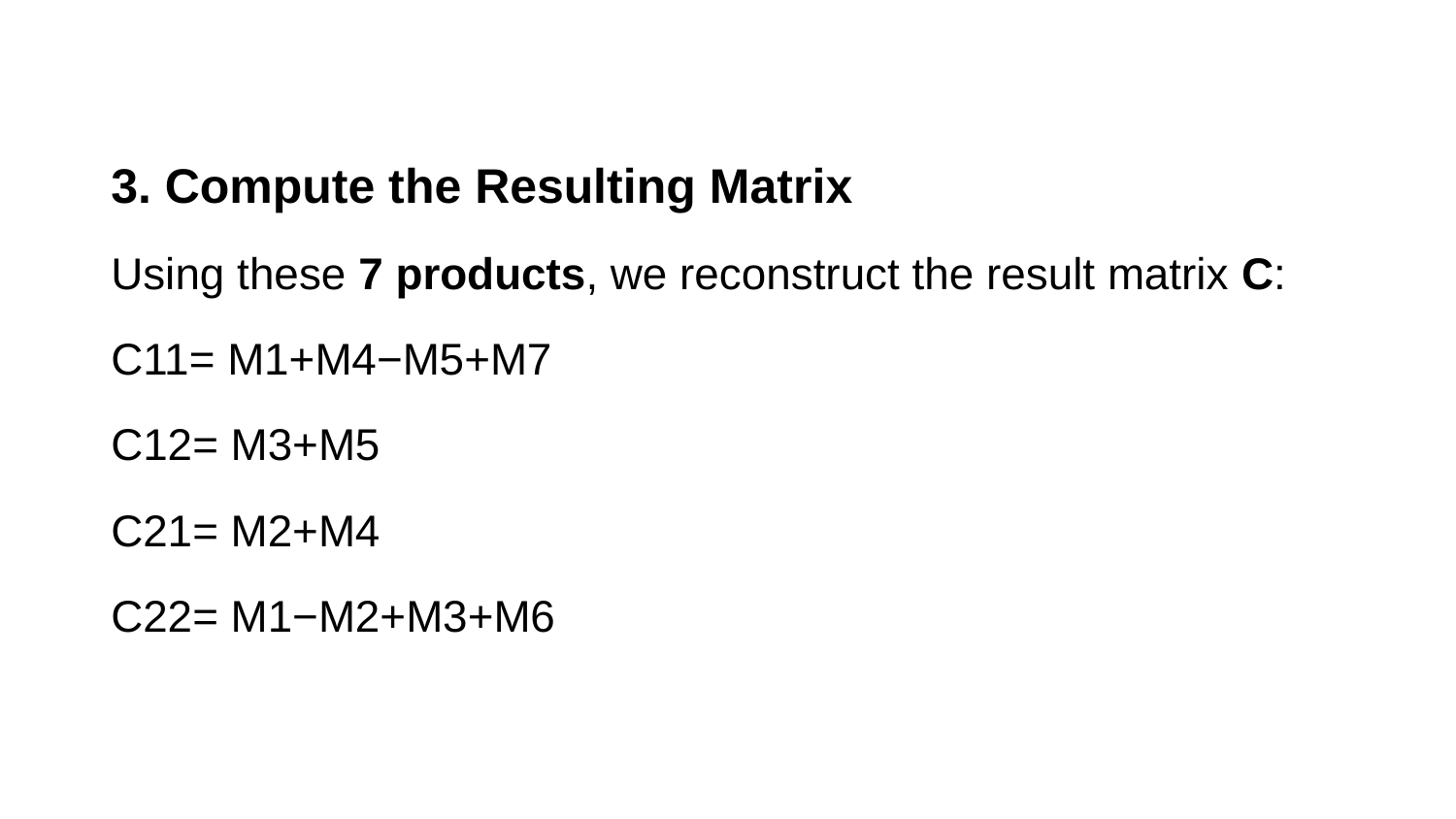

#
3. Compute the Resulting Matrix
Using these 7 products, we reconstruct the result matrix C:
C11​= M1​+M4​−M5​+M7​
C12​= M3​+M5​
C21​= M2​+M4​
C22​= M1​−M2​+M3​+M6​